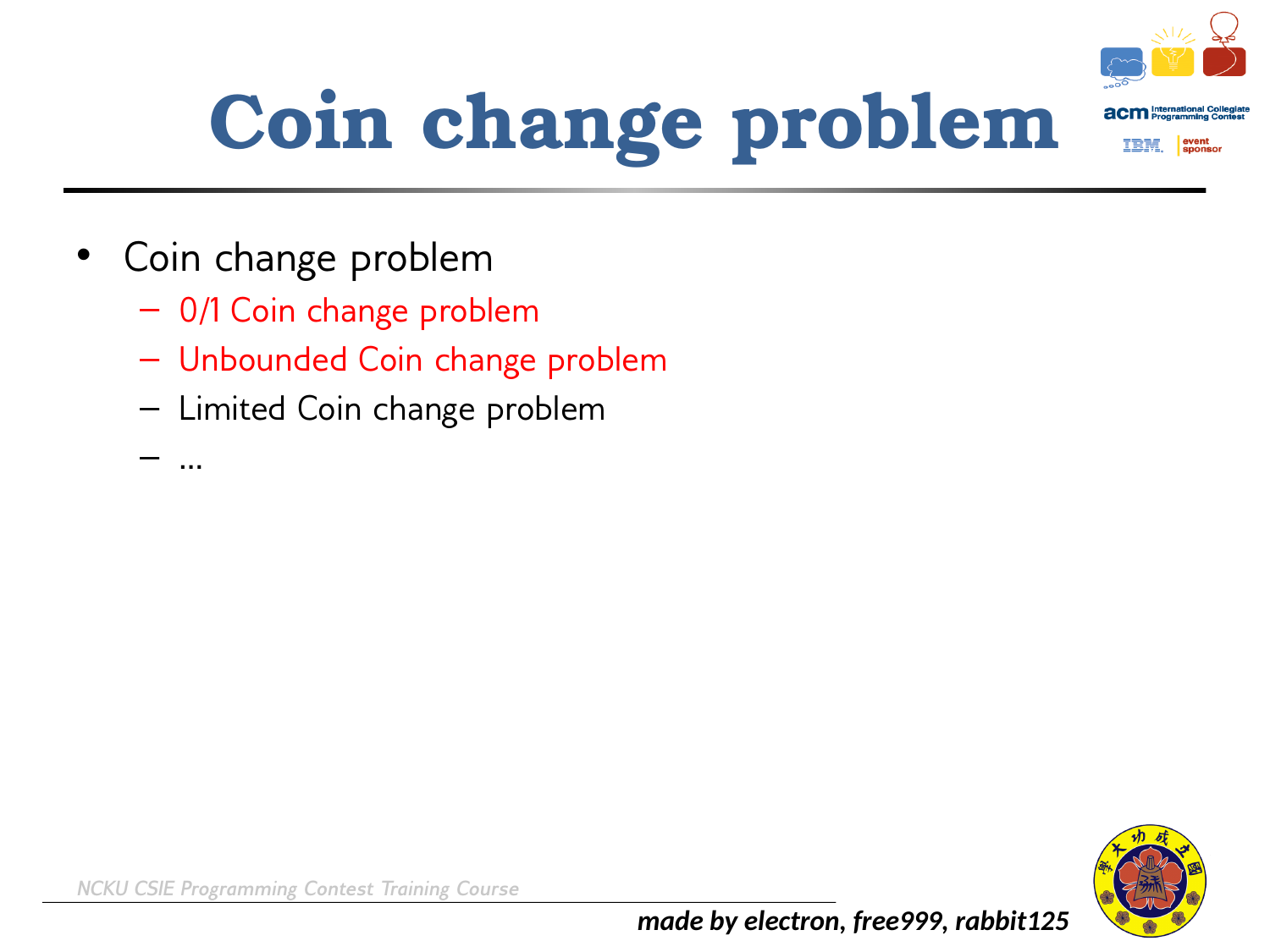

# Coin change problem
Coin change problem
0/1 Coin change problem
Unbounded Coin change problem
Limited Coin change problem
…

NCKU CSIE Programming Contest Training Course